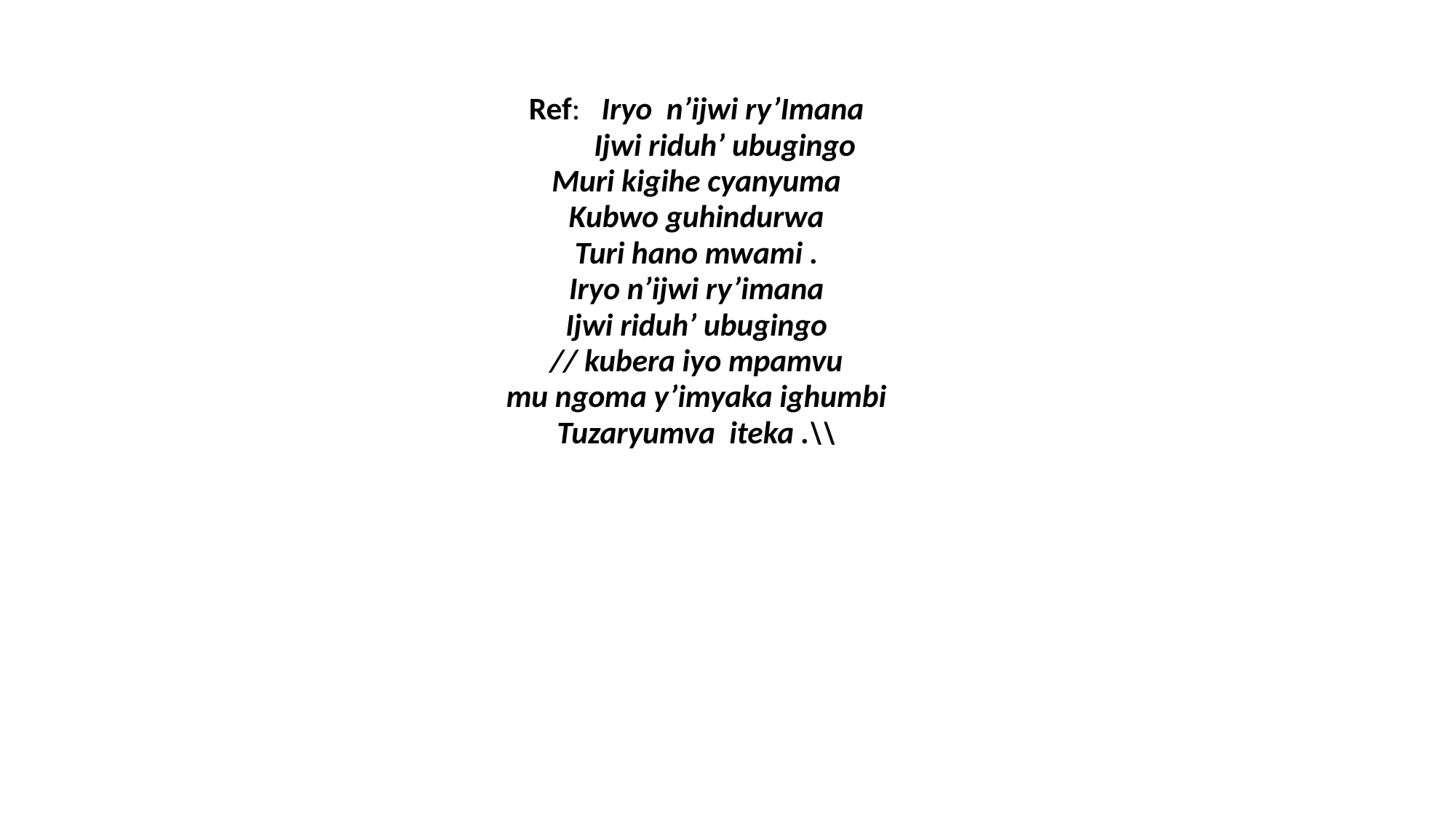

Ref:   Iryo  n’ijwi ry’Imana
        Ijwi riduh’ ubugingo
Muri kigihe cyanyuma
Kubwo guhindurwa
Turi hano mwami .
Iryo n’ijwi ry’imana
Ijwi riduh’ ubugingo
// kubera iyo mpamvu
mu ngoma y’imyaka ighumbi
Tuzaryumva  iteka .\\